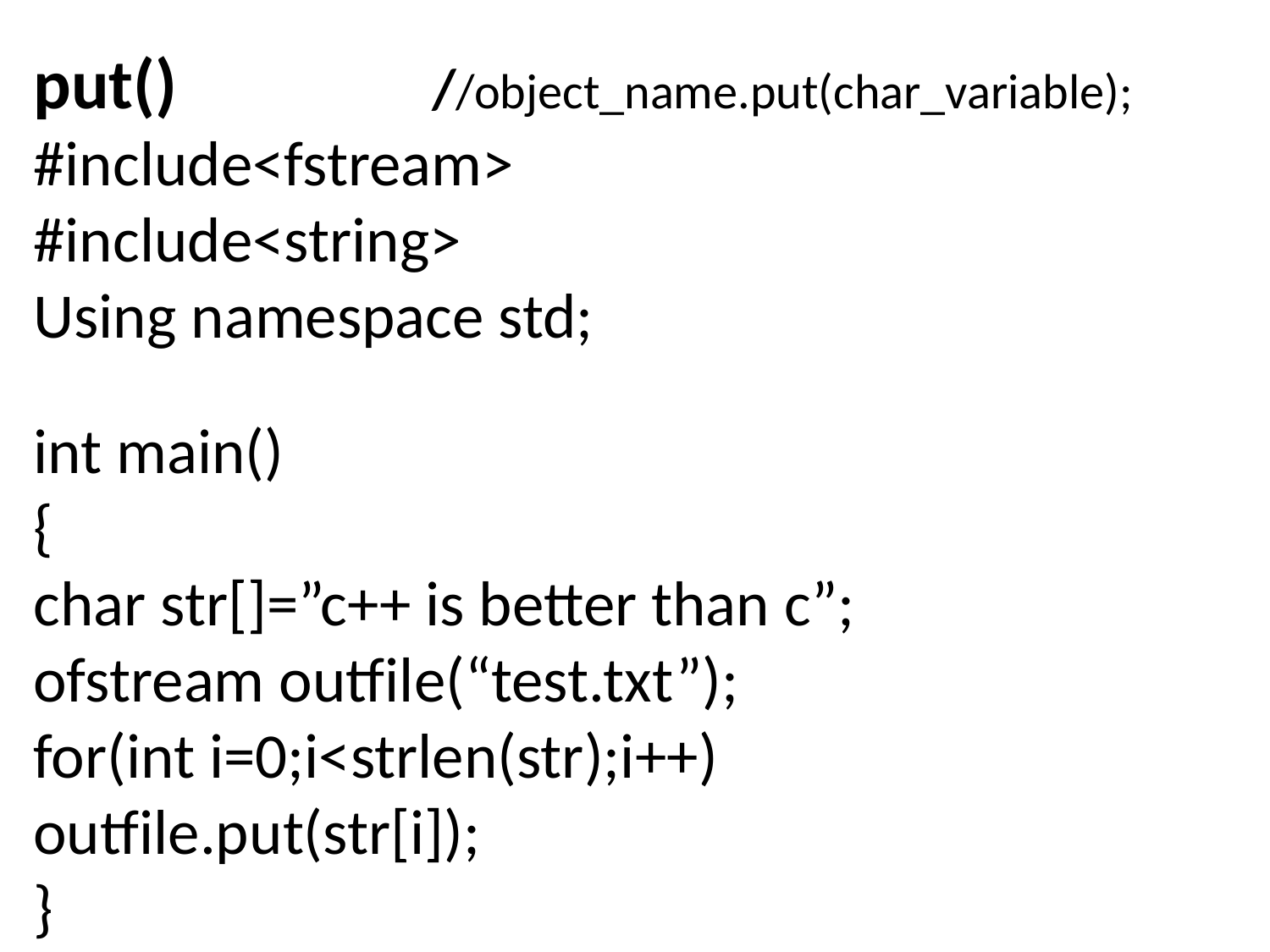

put()                //object_name.put(char_variable);
#include<fstream>
#include<string>
Using namespace std;
int main()
{
char str[]=”c++ is better than c”;
ofstream outfile(“test.txt”);
for(int i=0;i<strlen(str);i++)
outfile.put(str[i]);
}